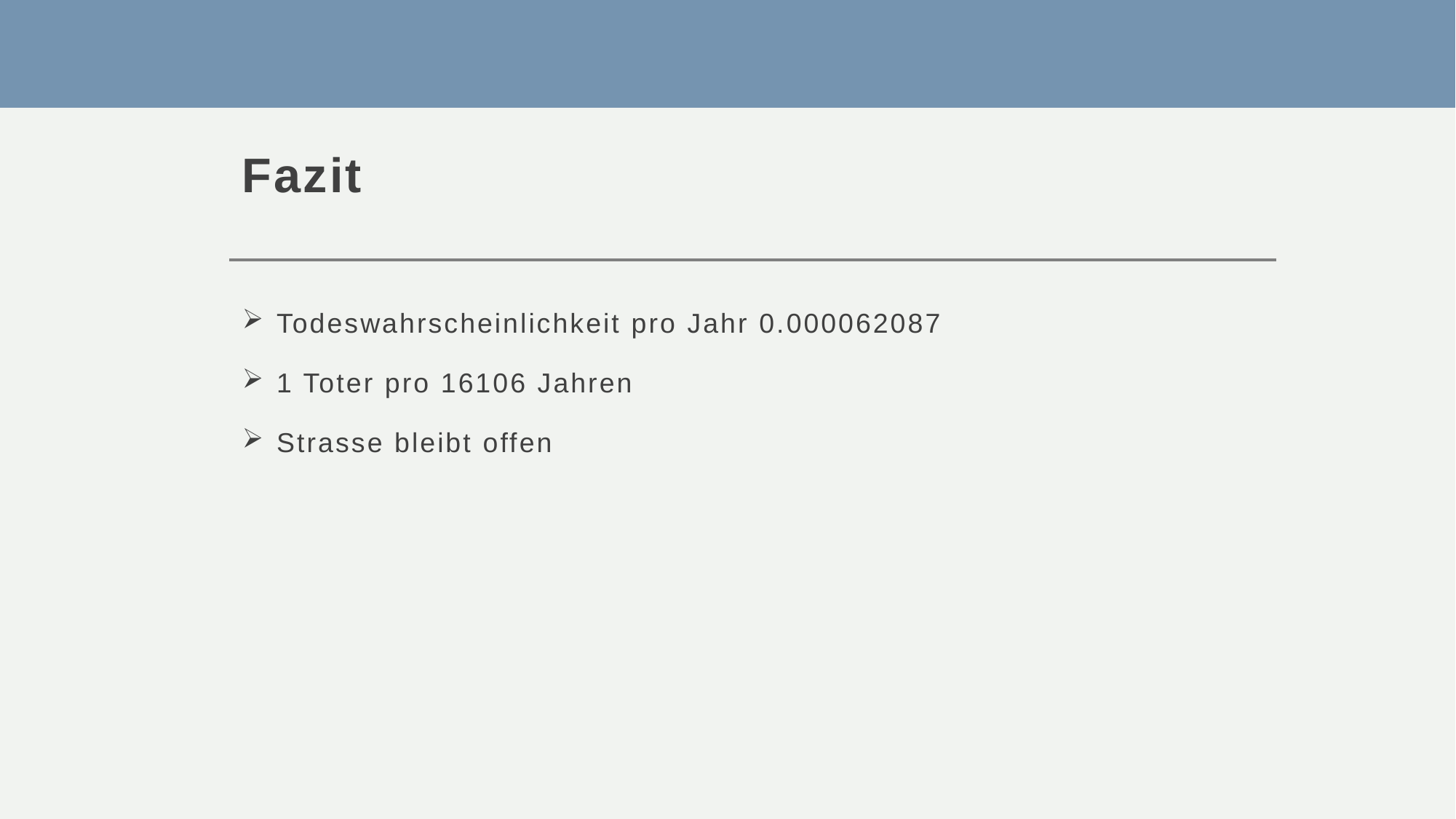

# Fazit
Todeswahrscheinlichkeit pro Jahr 0.000062087
1 Toter pro 16106 Jahren
Strasse bleibt offen